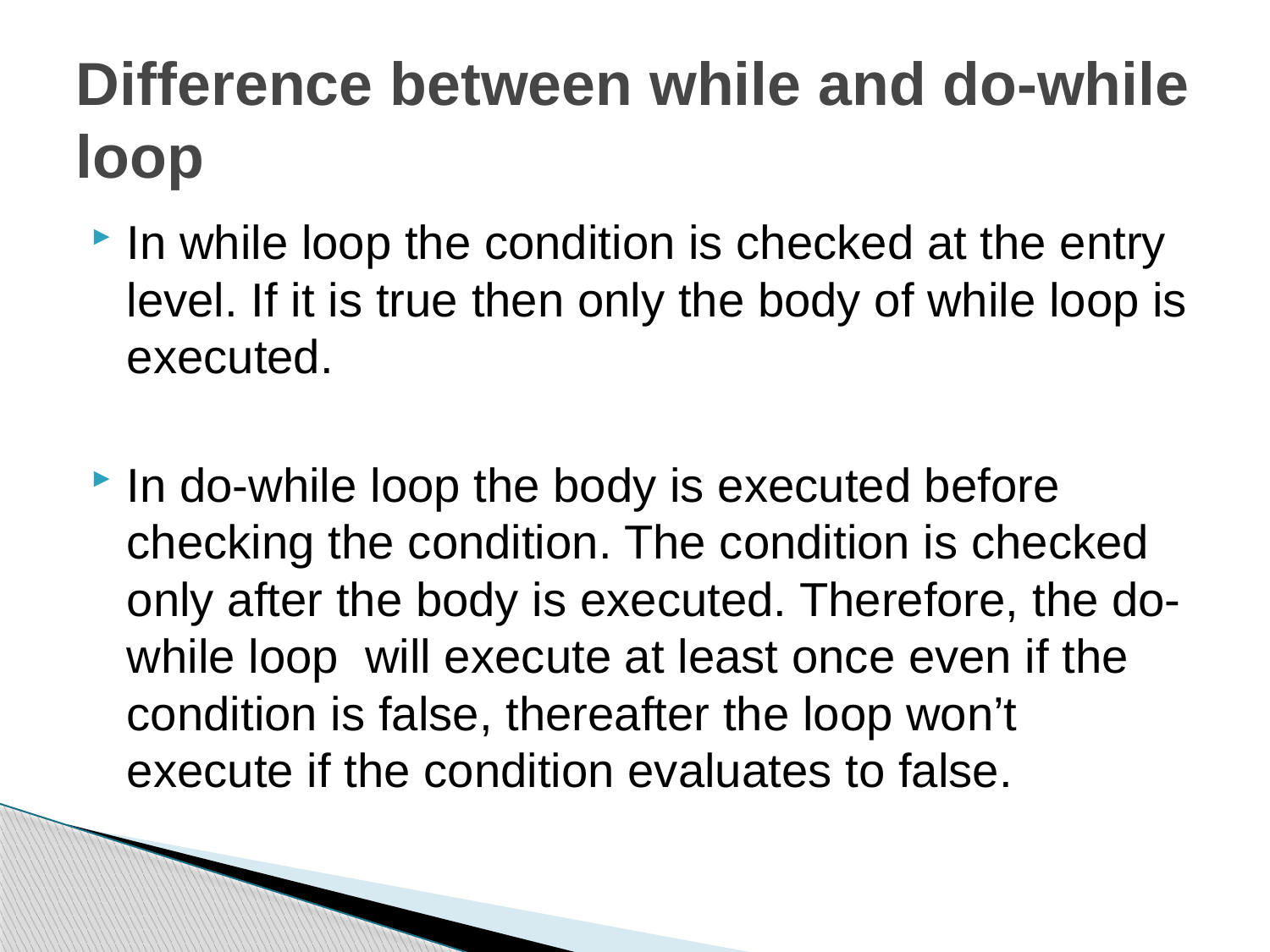

# Difference between while and do-while loop
In while loop the condition is checked at the entry level. If it is true then only the body of while loop is executed.

In do-while loop the body is executed before checking the condition. The condition is checked only after the body is executed. Therefore, the do-while loop  will execute at least once even if the condition is false, thereafter the loop won’t execute if the condition evaluates to false.